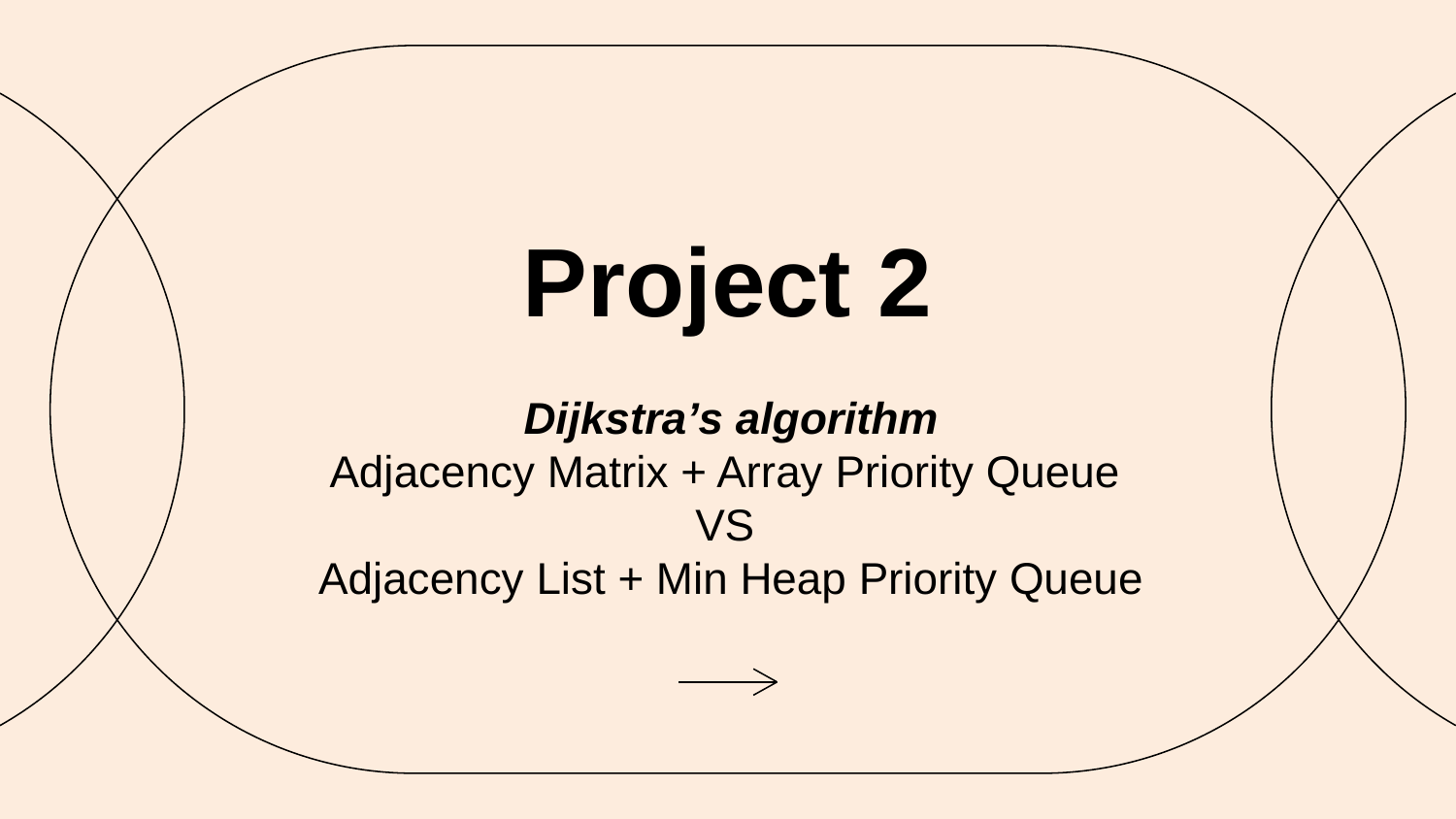

# Project 2
Dijkstra’s algorithm
Adjacency Matrix + Array Priority Queue
VS
Adjacency List + Min Heap Priority Queue